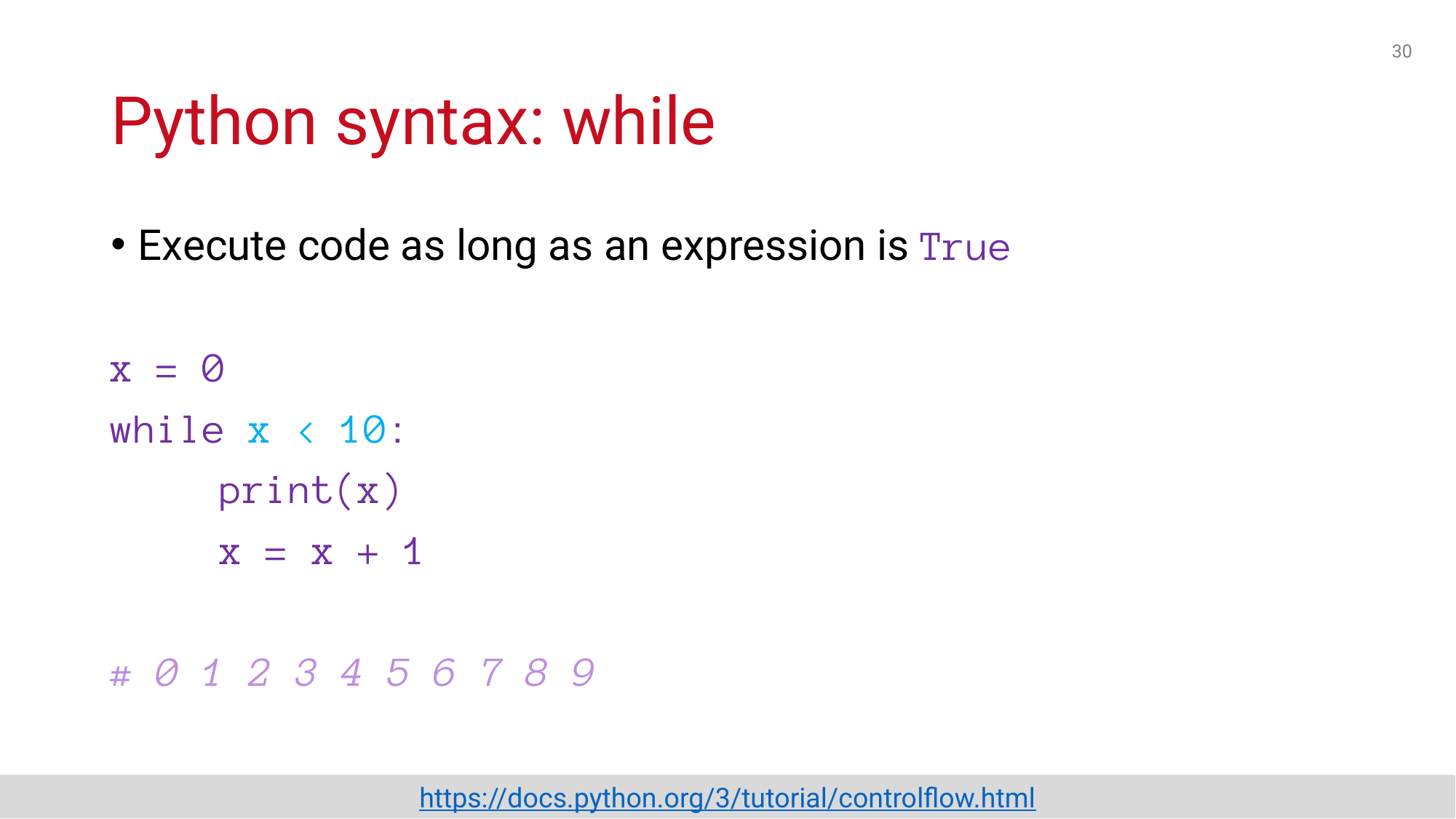

30
# Python syntax: while
Execute code as long as an expression is True

x = 0
while x < 10:
	print(x)
	x = x + 1

# 0 1 2 3 4 5 6 7 8 9

https://docs.python.org/3/tutorial/controlflow.html